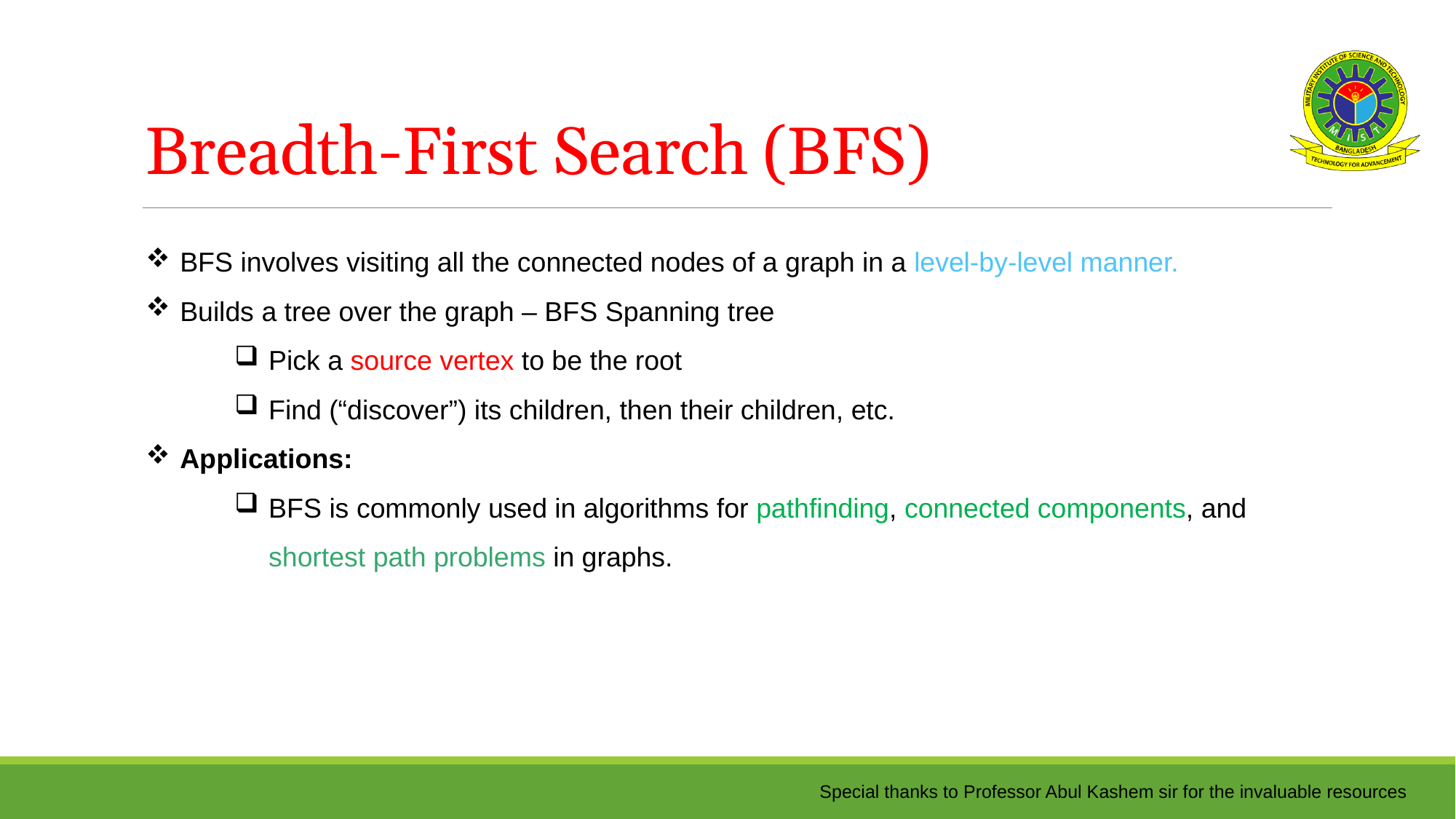

# Breadth-First Search (BFS)
BFS involves visiting all the connected nodes of a graph in a level-by-level manner.
Builds a tree over the graph – BFS Spanning tree
Pick a source vertex to be the root
Find (“discover”) its children, then their children, etc.
Applications:
BFS is commonly used in algorithms for pathfinding, connected components, and shortest path problems in graphs.
Special thanks to Professor Abul Kashem sir for the invaluable resources